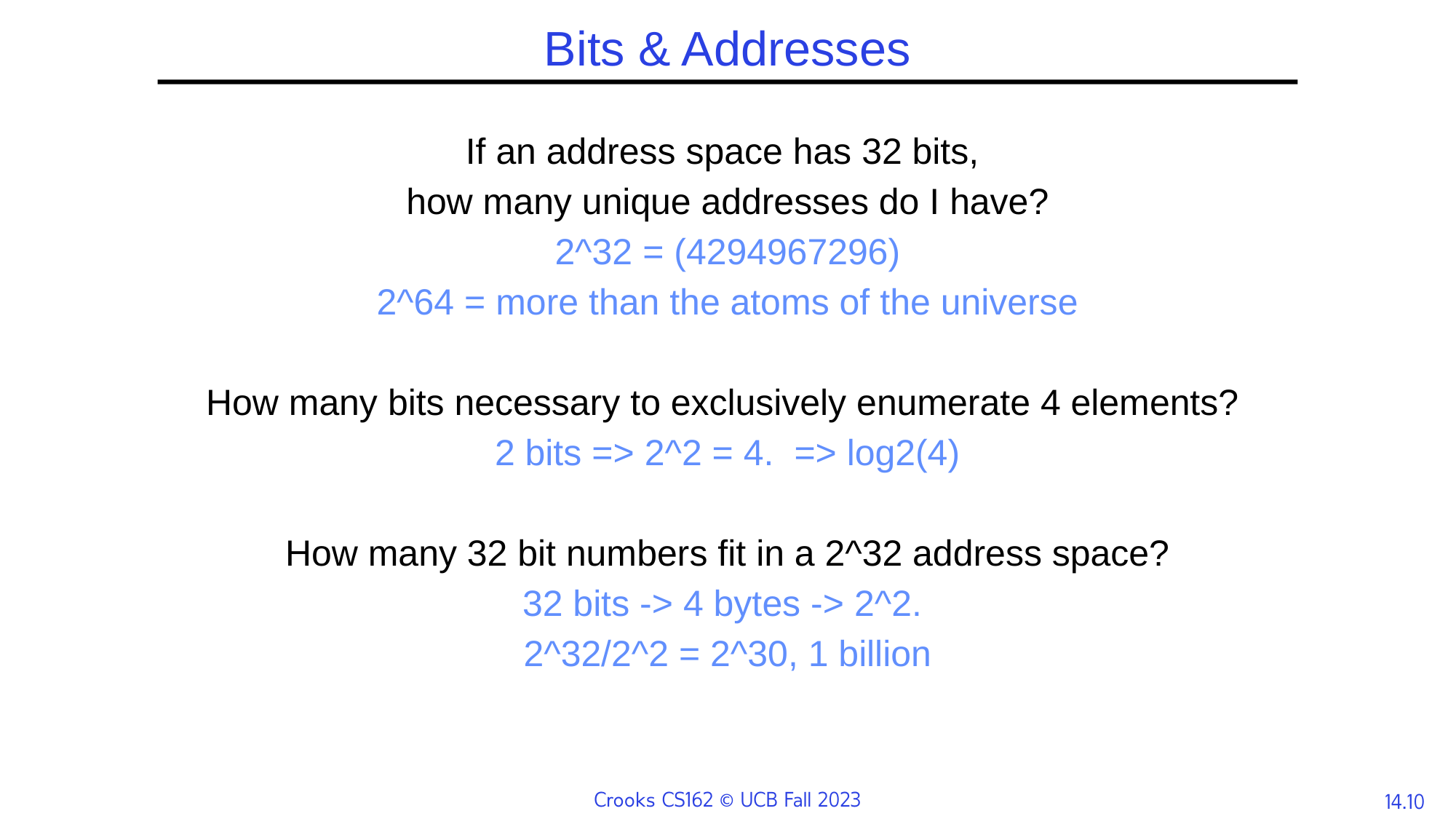

# Bits & Addresses
If an address space has 32 bits,
how many unique addresses do I have?
2^32 = (4294967296)
2^64 = more than the atoms of the universe

How many bits necessary to exclusively enumerate 4 elements?
2 bits => 2^2 = 4.  => log2(4)

How many 32 bit numbers fit in a 2^32 address space?
32 bits -> 4 bytes -> 2^2.
2^32/2^2 = 2^30, 1 billion